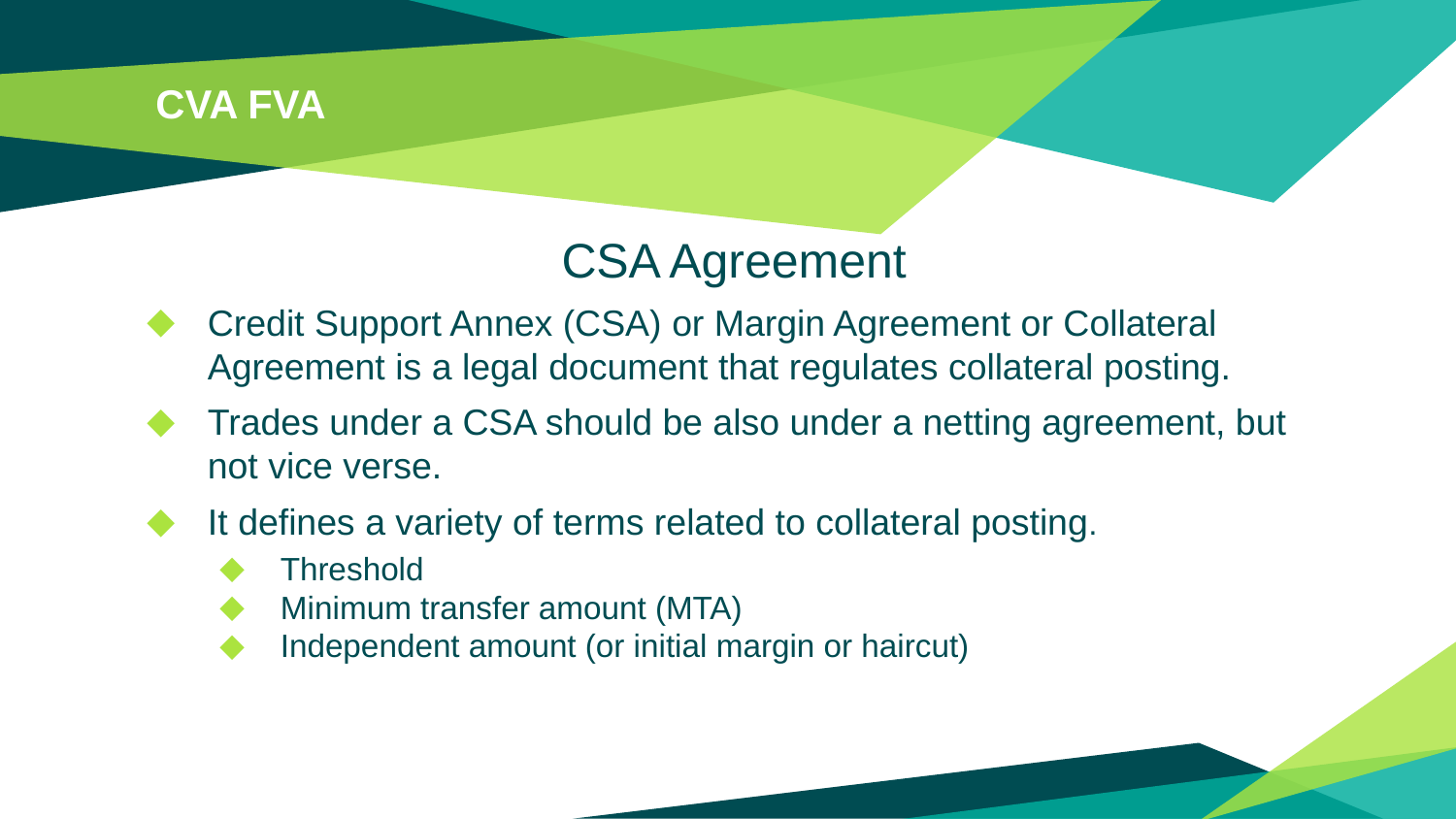

# CVA FVA
CSA Agreement
Credit Support Annex (CSA) or Margin Agreement or Collateral Agreement is a legal document that regulates collateral posting.
Trades under a CSA should be also under a netting agreement, but not vice verse.
It defines a variety of terms related to collateral posting.
Threshold
Minimum transfer amount (MTA)
Independent amount (or initial margin or haircut)